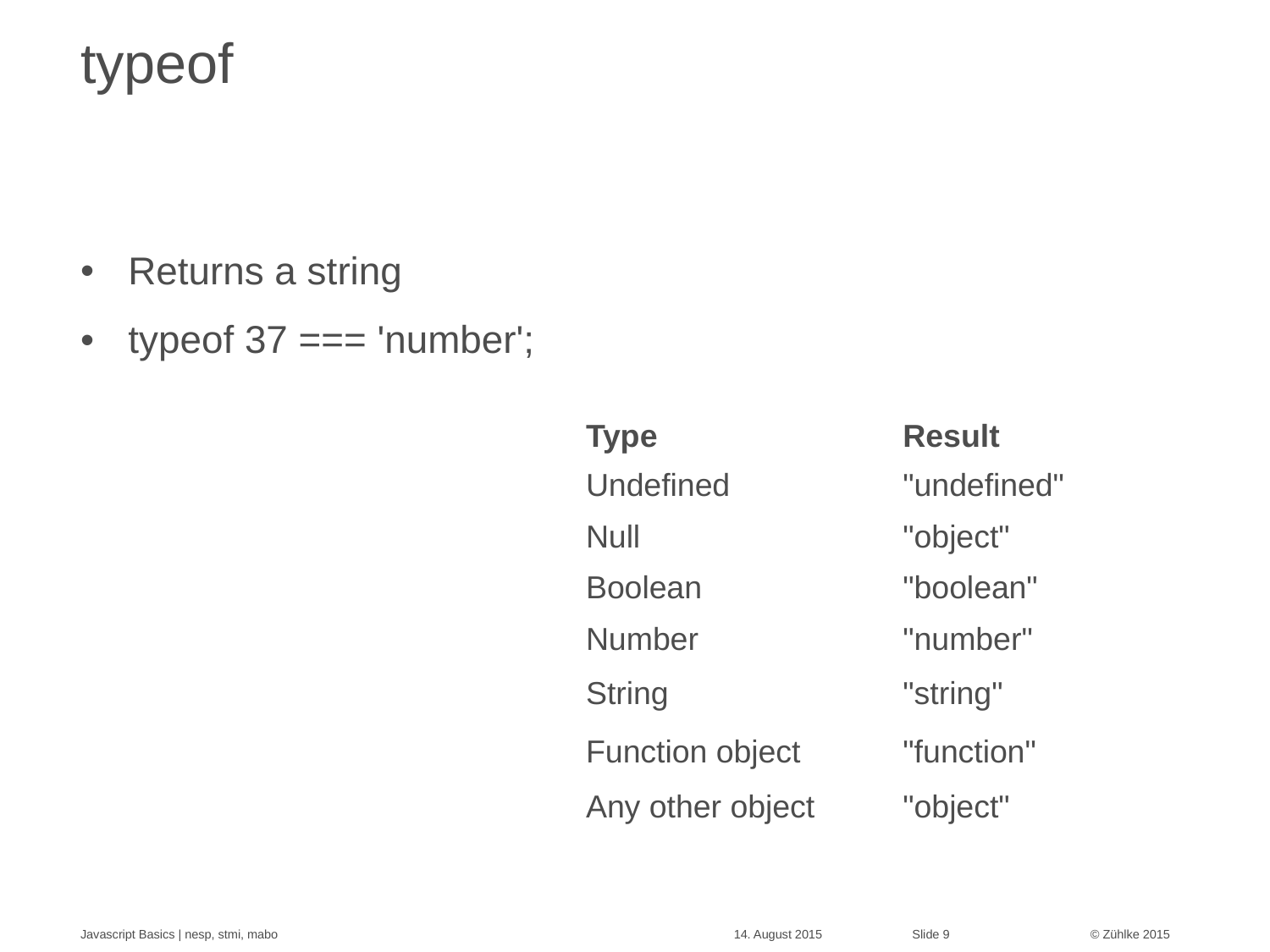

# typeof

Returns a string
typeof 37 === 'number';

| Type | Result |
| --- | --- |
| Undefined | "undefined" |
| Null | "object" |
| Boolean | "boolean" |
| Number | "number" |
| String | "string" |
| Function object | "function" |
| Any other object | "object" |
Javascript Basics | nesp, stmi, mabo
14. August 2015
Slide 9